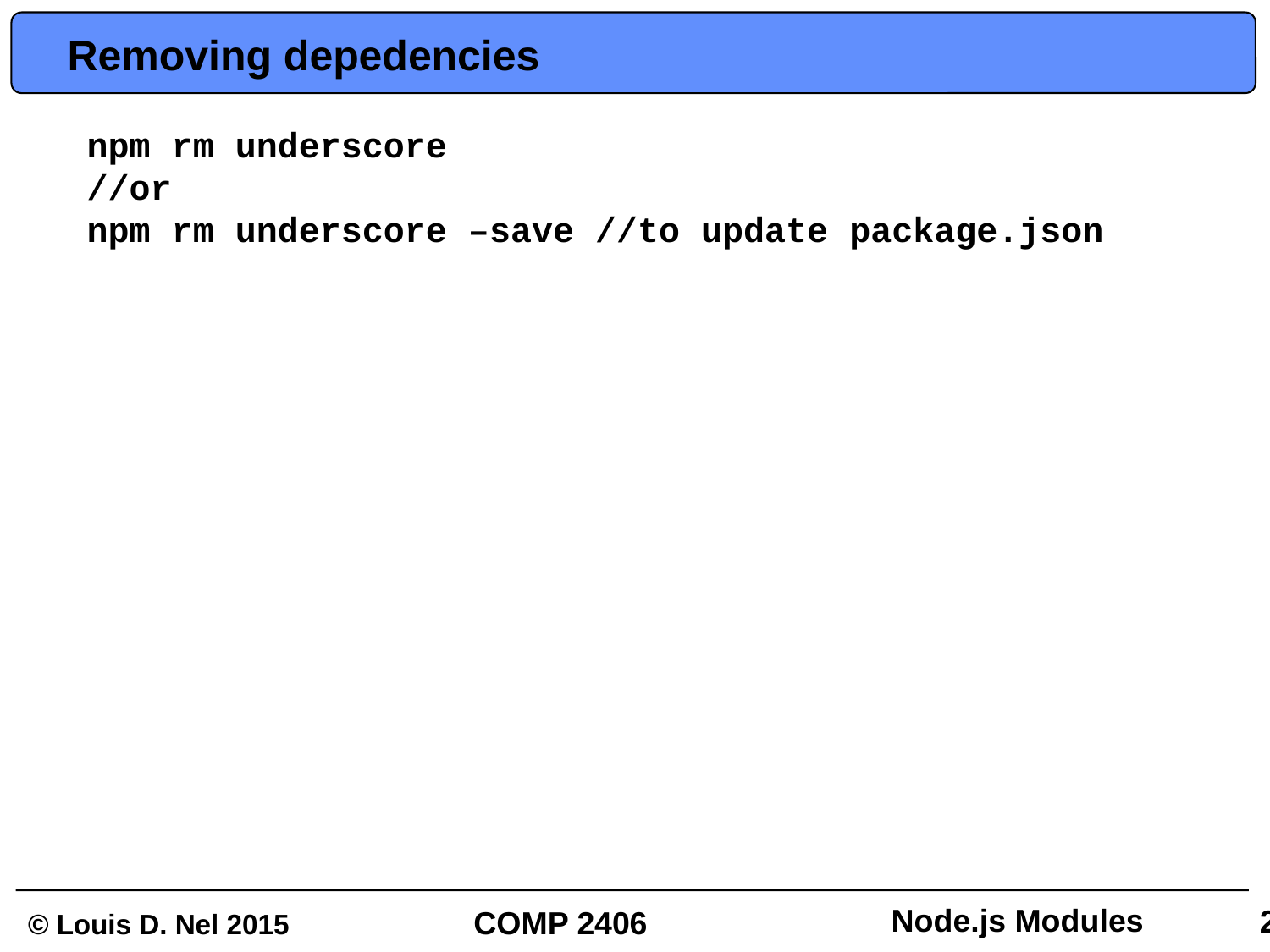

# Removing depedencies
npm rm underscore
//or
npm rm underscore –save //to update package.json